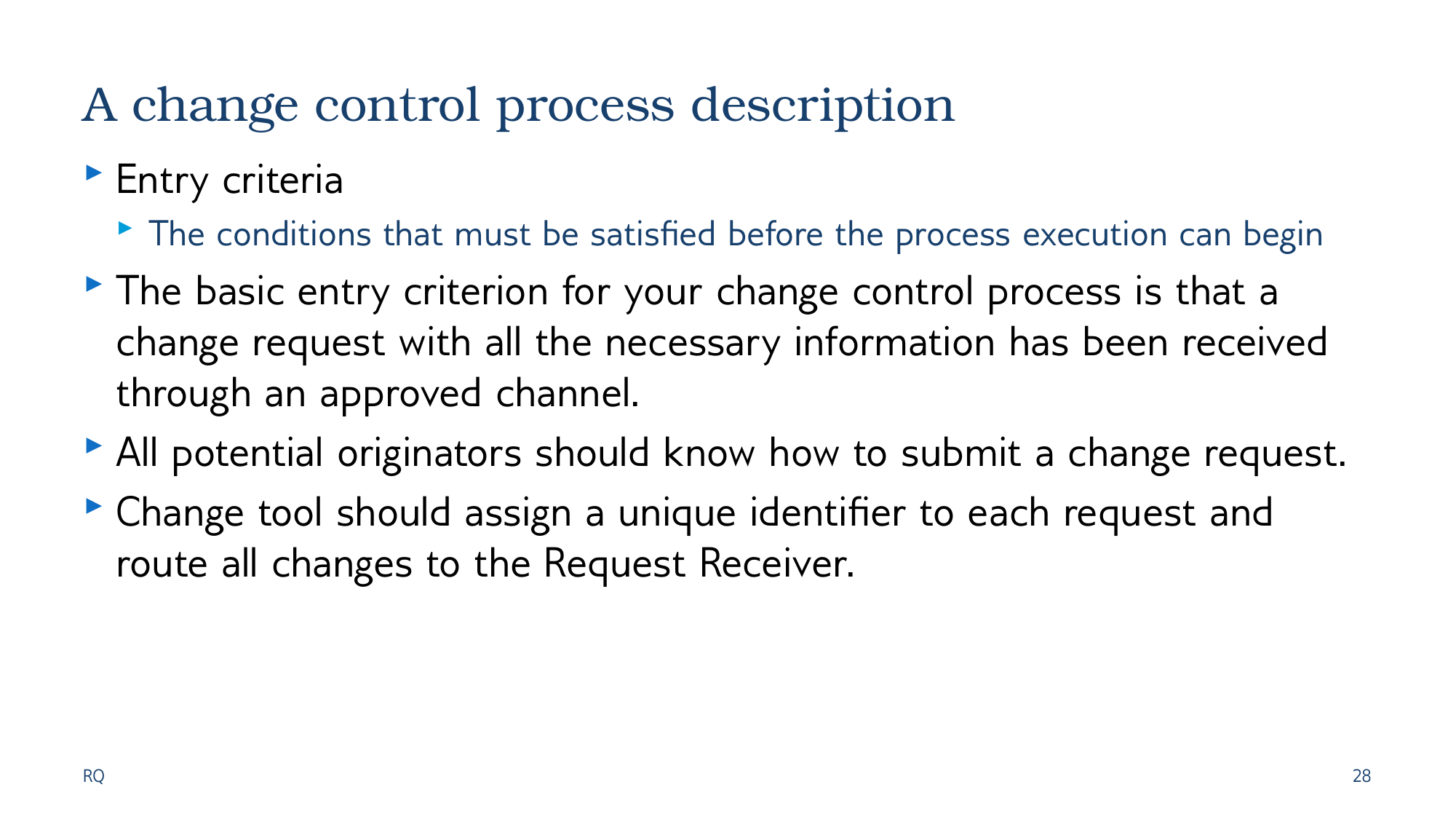

# A change control process description
Entry criteria
The conditions that must be satisfied before the process execution can begin
The basic entry criterion for your change control process is that a change request with all the necessary information has been received through an approved channel.
All potential originators should know how to submit a change request.
Change tool should assign a unique identifier to each request and route all changes to the Request Receiver.
RQ
28